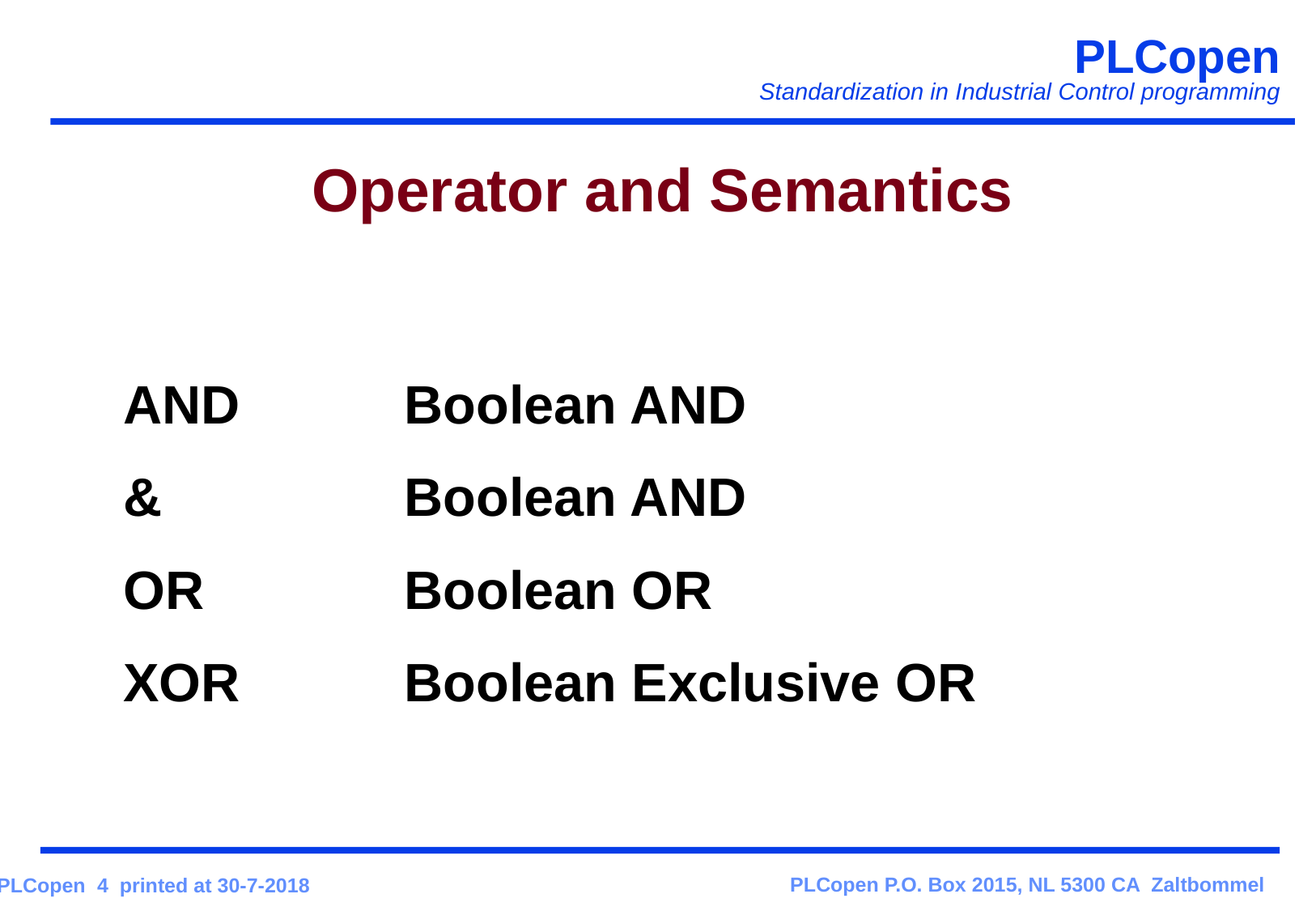

# Operator and Semantics
AND		Boolean AND
&		Boolean AND
OR		Boolean OR
XOR		Boolean Exclusive OR